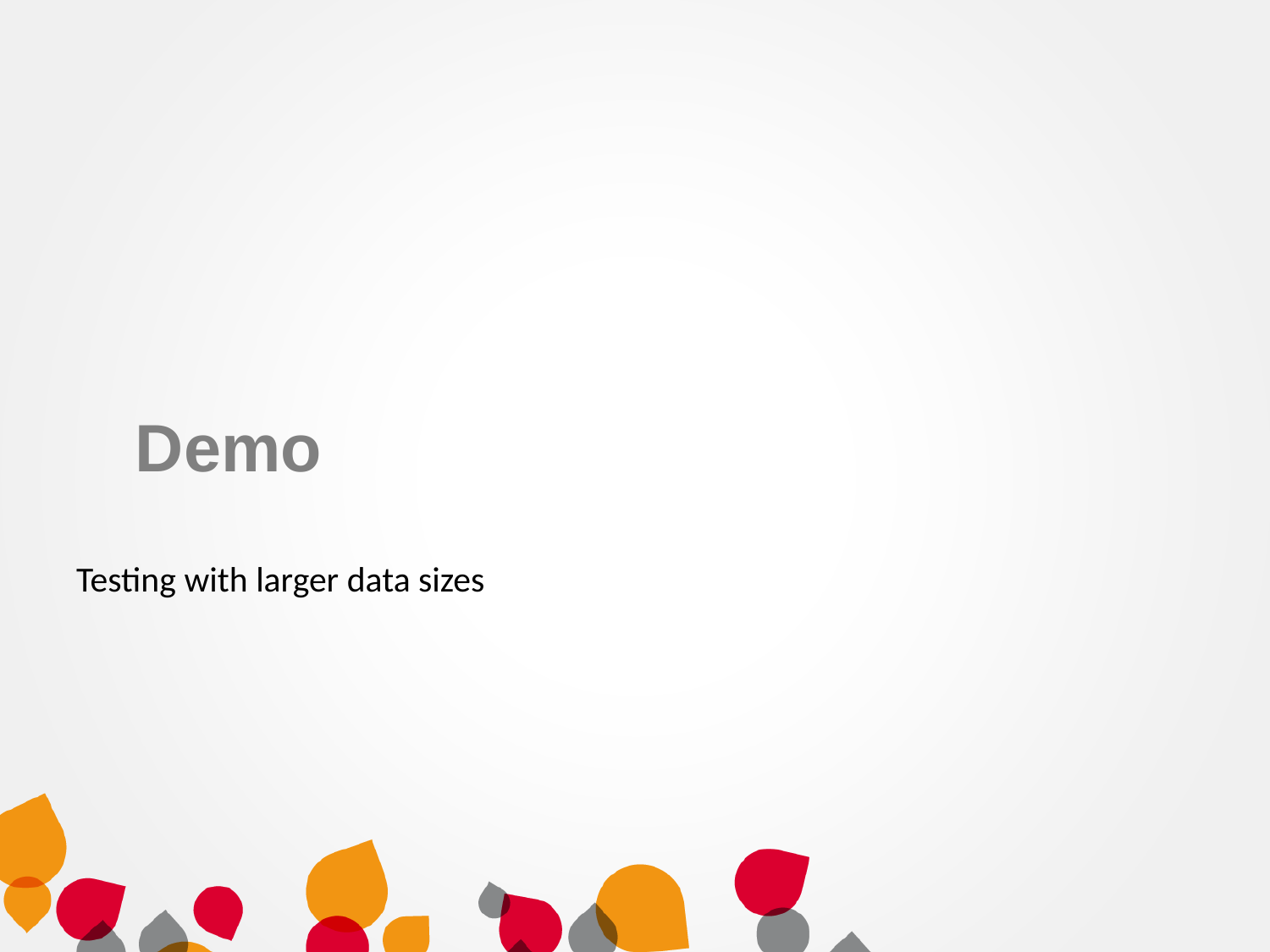

#
Demo
Testing with larger data sizes